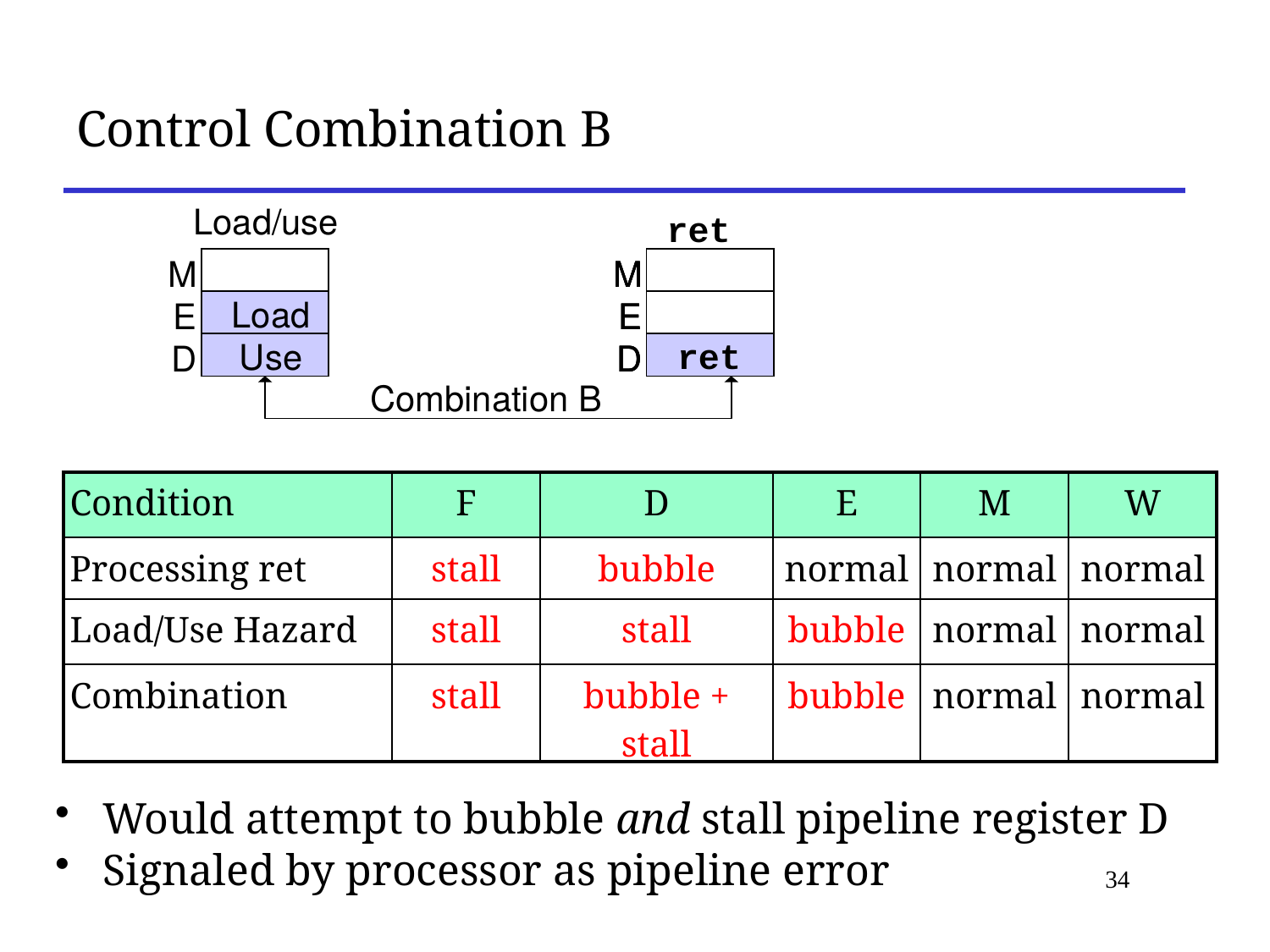

# Control Combination B

Load/use
ret

M
M
M
M

Load
E
E
E
E

ret
Use
ret
ret
D
D
D
D

Combination B

| Condition | F | D | E | M | W |
| --- | --- | --- | --- | --- | --- |
| Processing ret | stall | bubble | normal | normal | normal |
| Load/Use Hazard | stall | stall | bubble | normal | normal |
| Combination | stall | bubble + stall | bubble | normal | normal |
Would attempt to bubble and stall pipeline register D
Signaled by processor as pipeline error
34